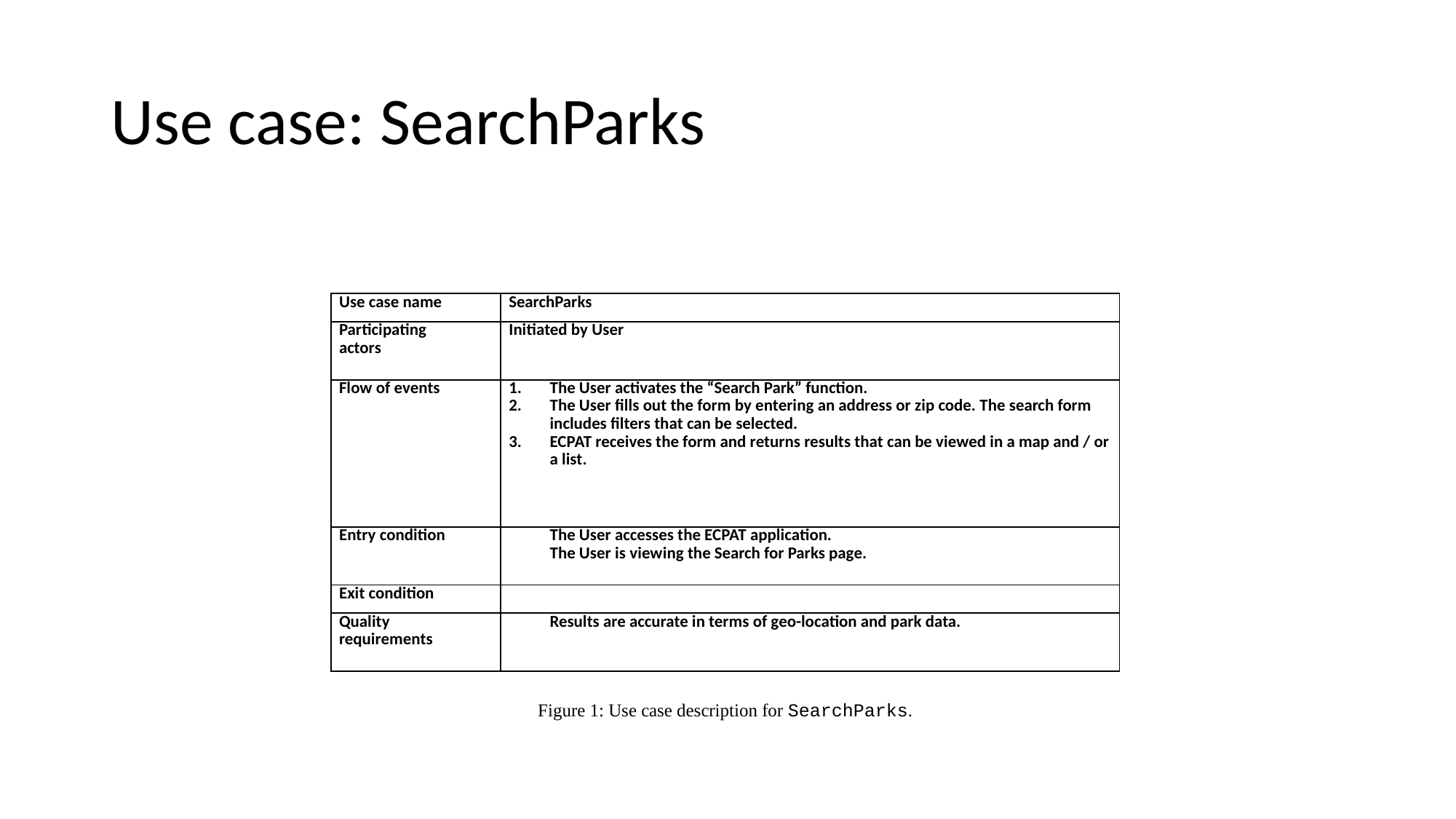

# Use case: SearchParks
| Use case name | SearchParks |
| --- | --- |
| Participating actors | Initiated by User |
| Flow of events | The User activates the “Search Park” function. The User fills out the form by entering an address or zip code. The search form includes filters that can be selected. ECPAT receives the form and returns results that can be viewed in a map and / or a list. |
| Entry condition | The User accesses the ECPAT application. The User is viewing the Search for Parks page. |
| Exit condition |  |
| Quality requirements | Results are accurate in terms of geo-location and park data. |

Figure 1: Use case description for SearchParks.